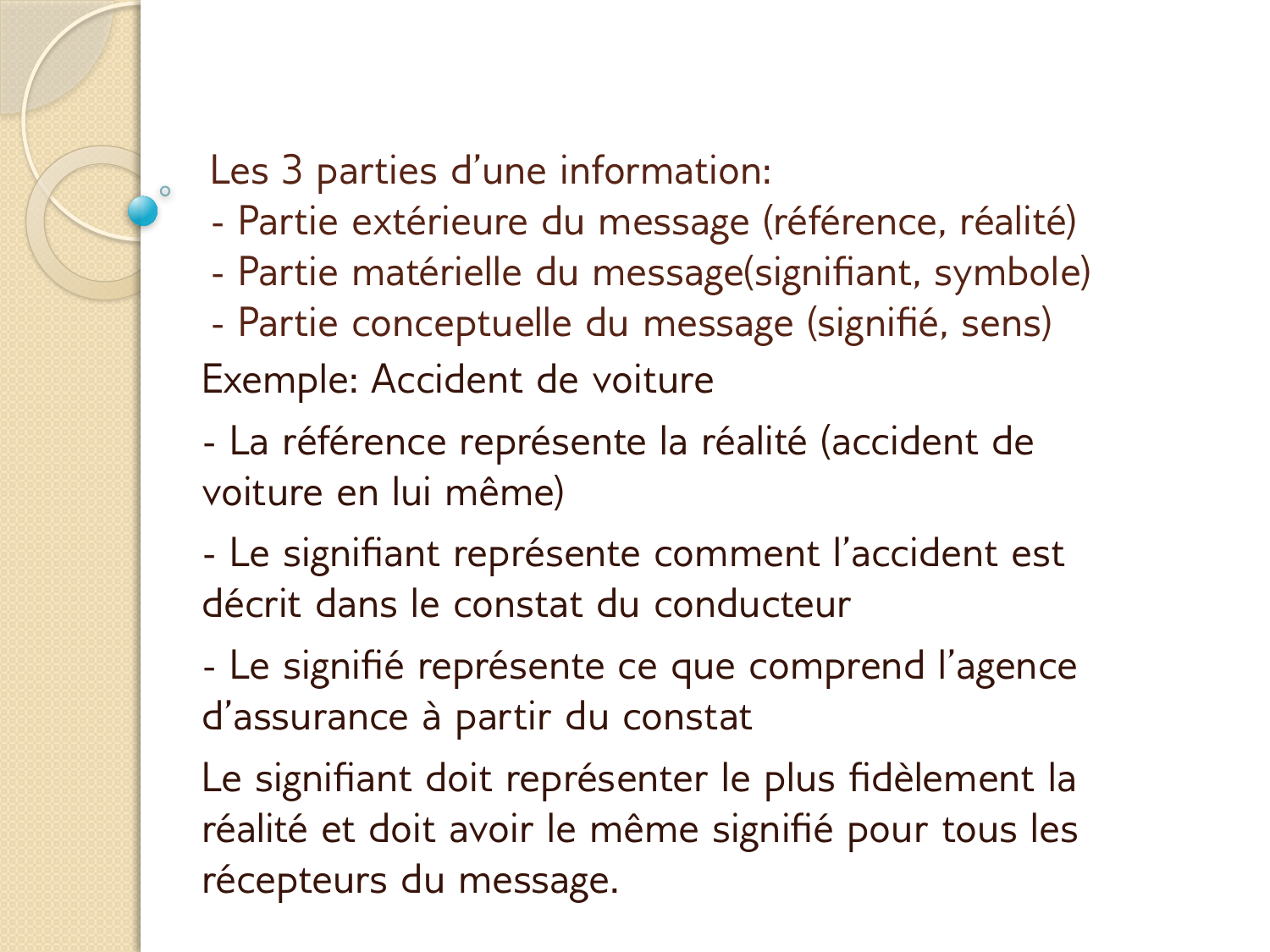

# Les 3 parties d’une information: - Partie extérieure du message (référence, réalité) - Partie matérielle du message(signifiant, symbole) - Partie conceptuelle du message (signifié, sens)
Exemple: Accident de voiture
- La référence représente la réalité (accident de voiture en lui même)
- Le signifiant représente comment l’accident est décrit dans le constat du conducteur
- Le signifié représente ce que comprend l’agence d’assurance à partir du constat
Le signifiant doit représenter le plus fidèlement la réalité et doit avoir le même signifié pour tous les récepteurs du message.